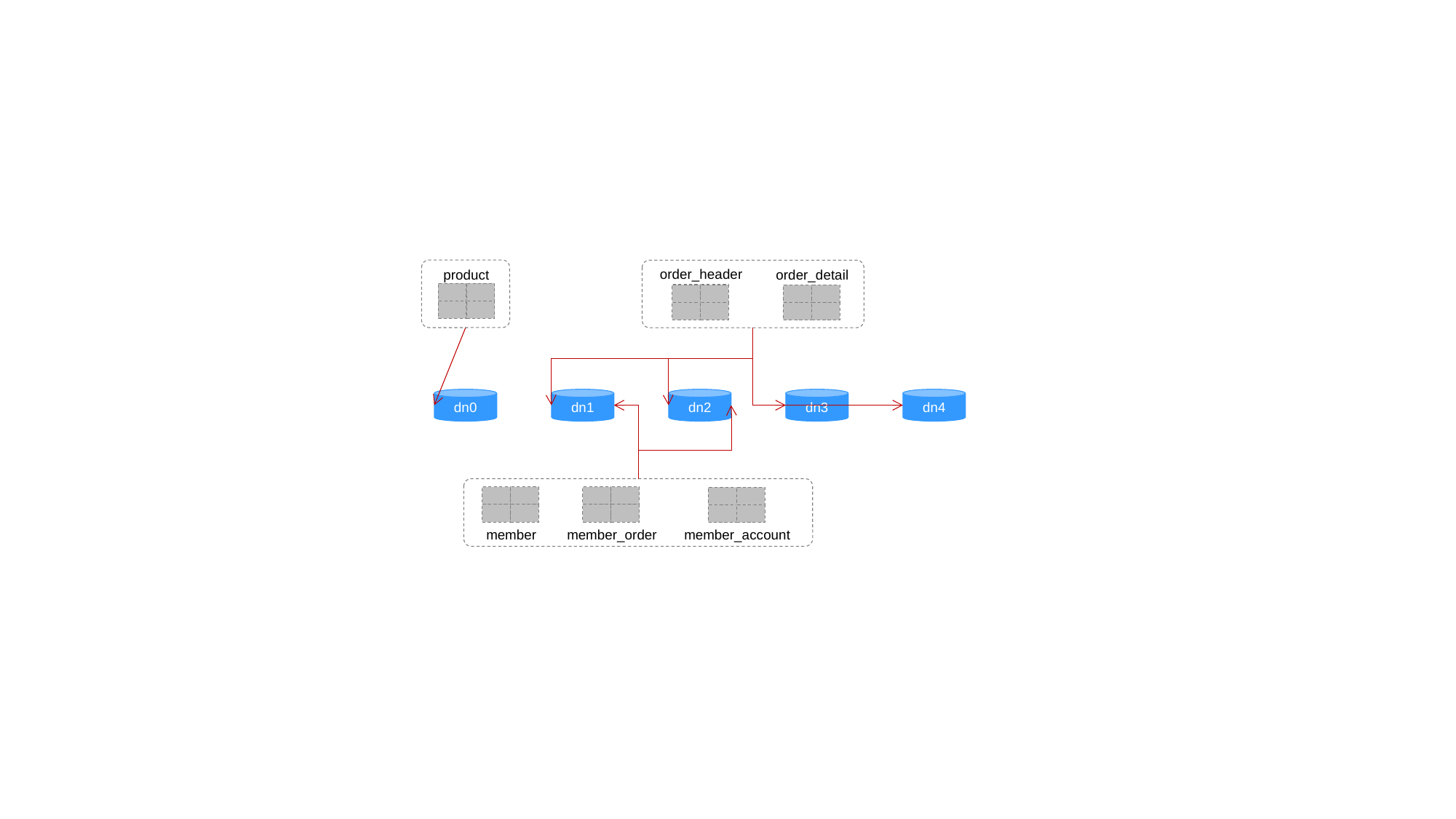

product

order_header
order_detail

dn0
dn1
dn2
dn3
dn4

member
member_order
member_account